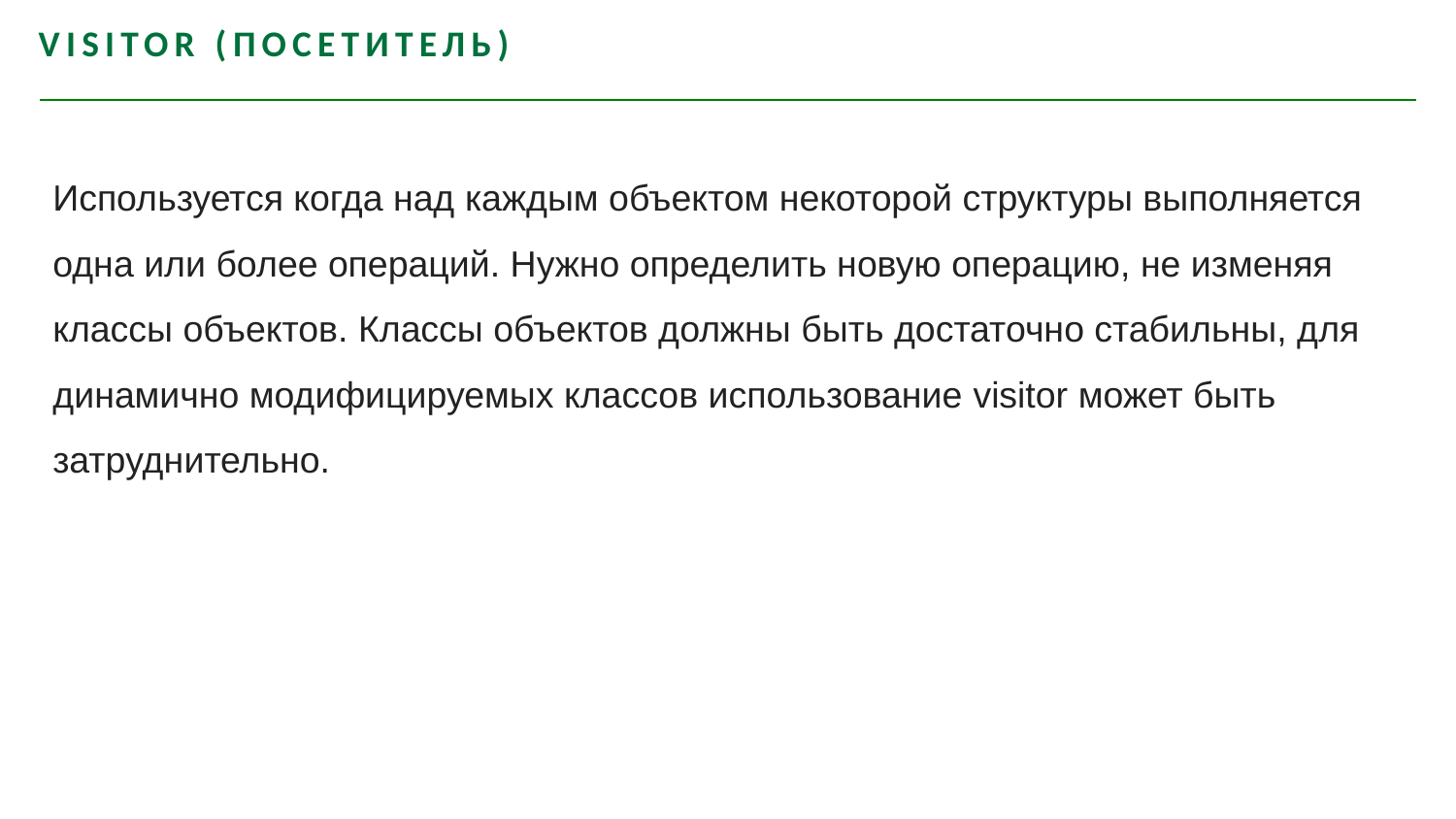

VISITOR (посетитель)
Используется когда над каждым объектом некоторой структуры выполняется одна или более операций. Нужно определить новую операцию, не изменяя классы объектов. Классы объектов должны быть достаточно стабильны, для динамично модифицируемых классов использование visitor может быть затруднительно.